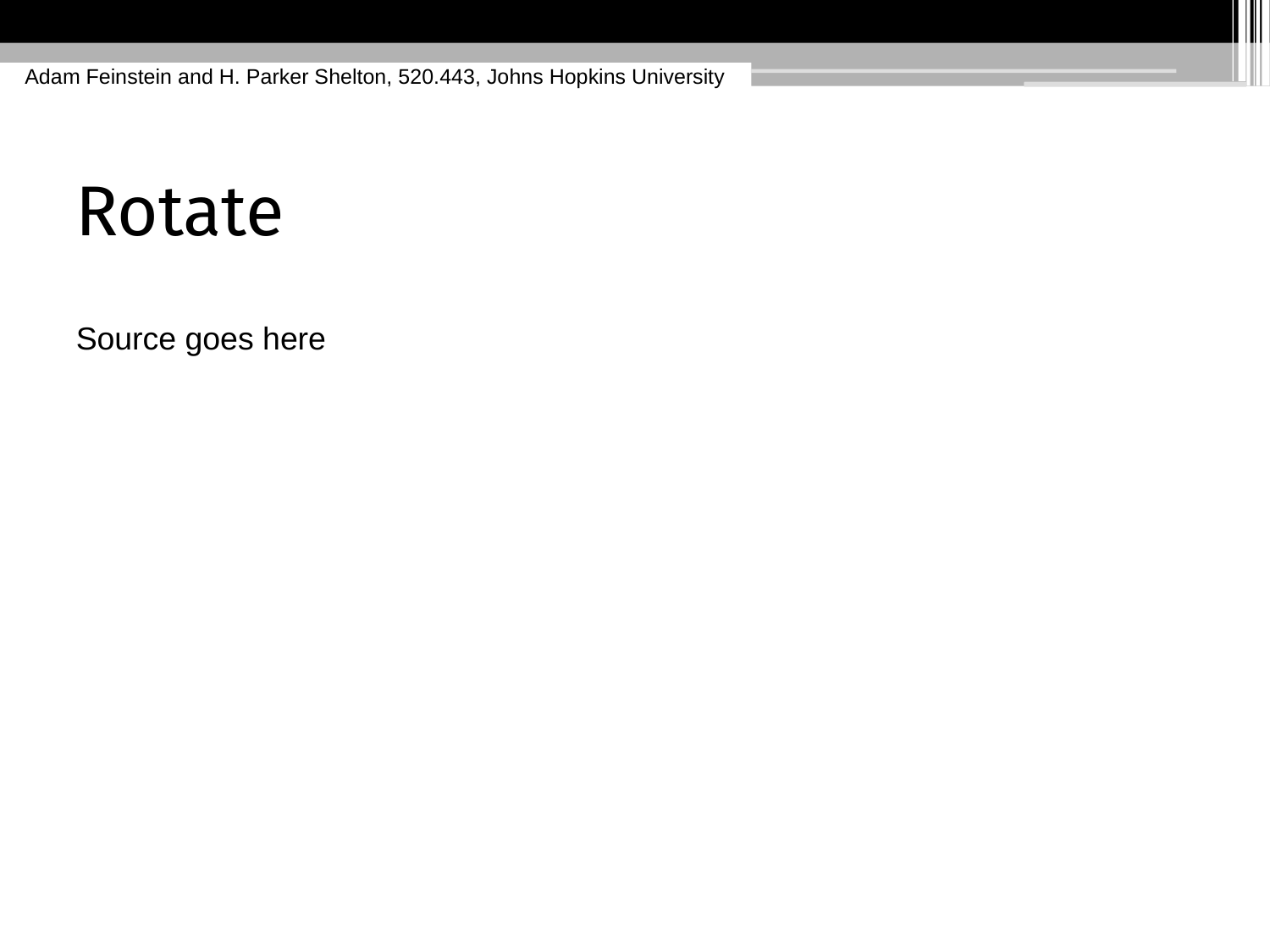

Adam Feinstein and H. Parker Shelton, 520.443, Johns Hopkins University
Rotate
Source goes here